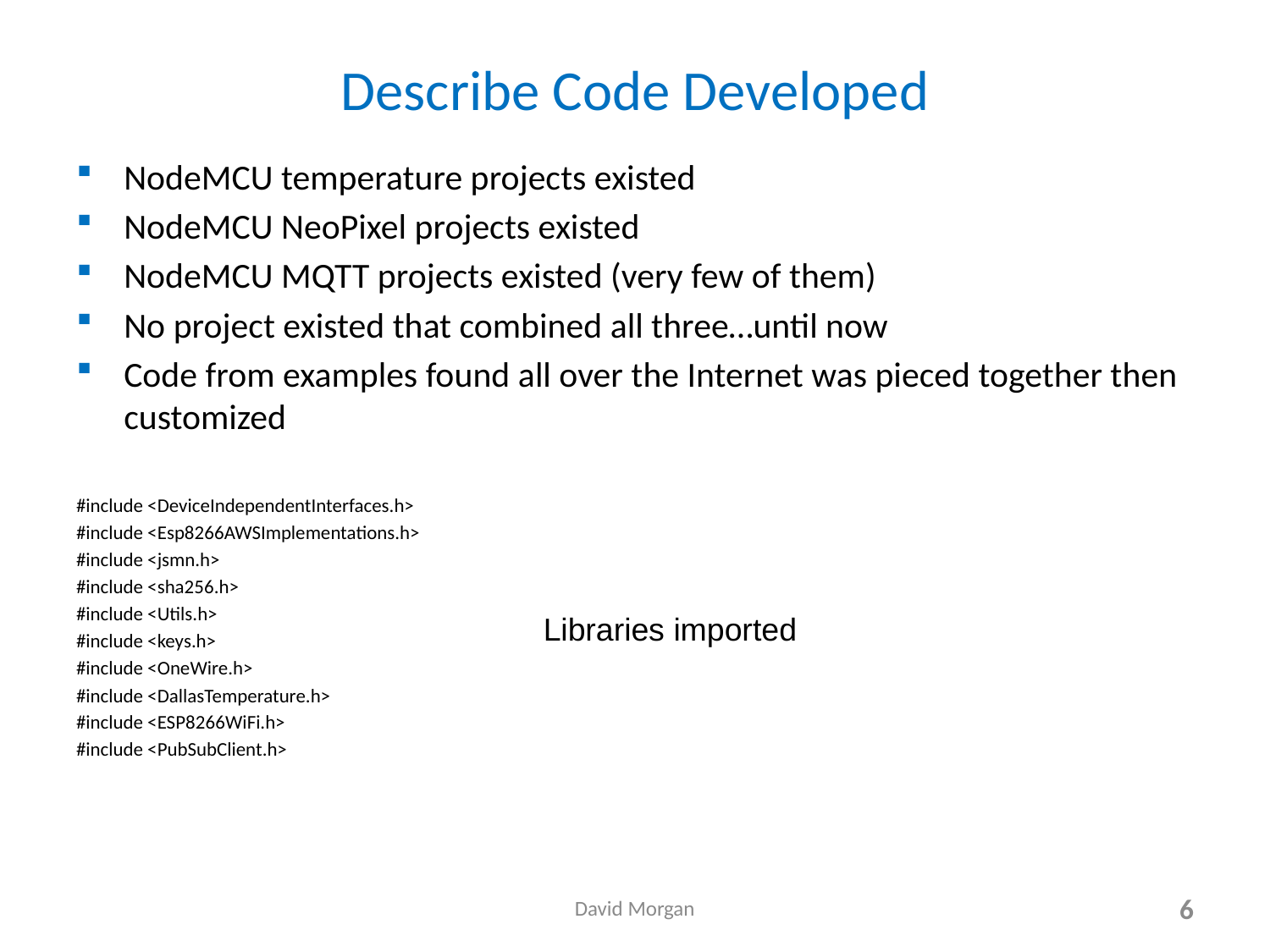

# Describe Code Developed
NodeMCU temperature projects existed
NodeMCU NeoPixel projects existed
NodeMCU MQTT projects existed (very few of them)
No project existed that combined all three…until now
Code from examples found all over the Internet was pieced together then customized
#include <DeviceIndependentInterfaces.h>
#include <Esp8266AWSImplementations.h>
#include <jsmn.h>
#include <sha256.h>
#include <Utils.h>
#include <keys.h>
#include <OneWire.h>
#include <DallasTemperature.h>
#include <ESP8266WiFi.h>
#include <PubSubClient.h>
Libraries imported
David Morgan
6